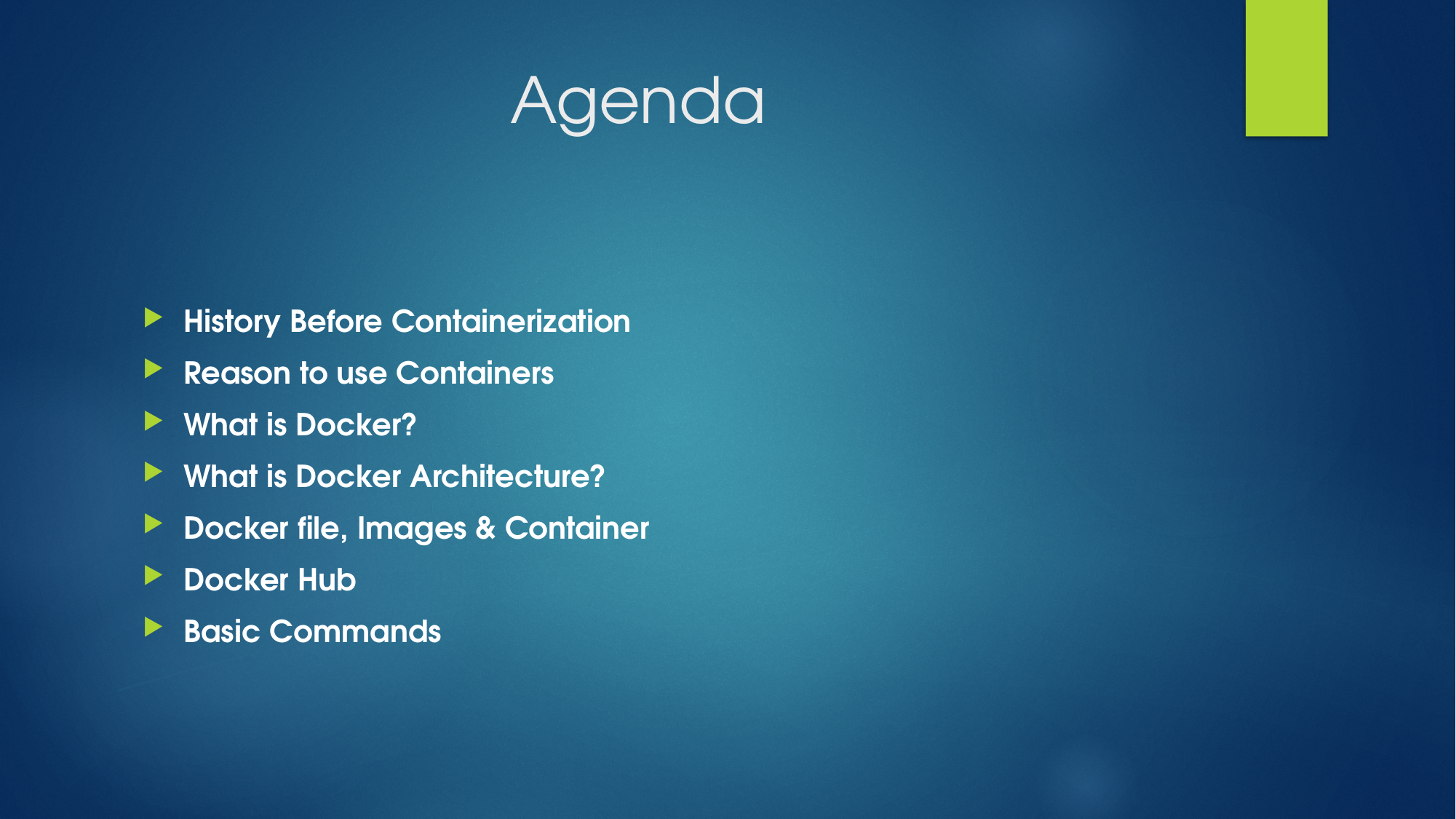

# Agenda

History Before Containerization
Reason to use Containers
What is Docker?
What is Docker Architecture?
Docker file, Images & Container
Docker Hub
Basic Commands